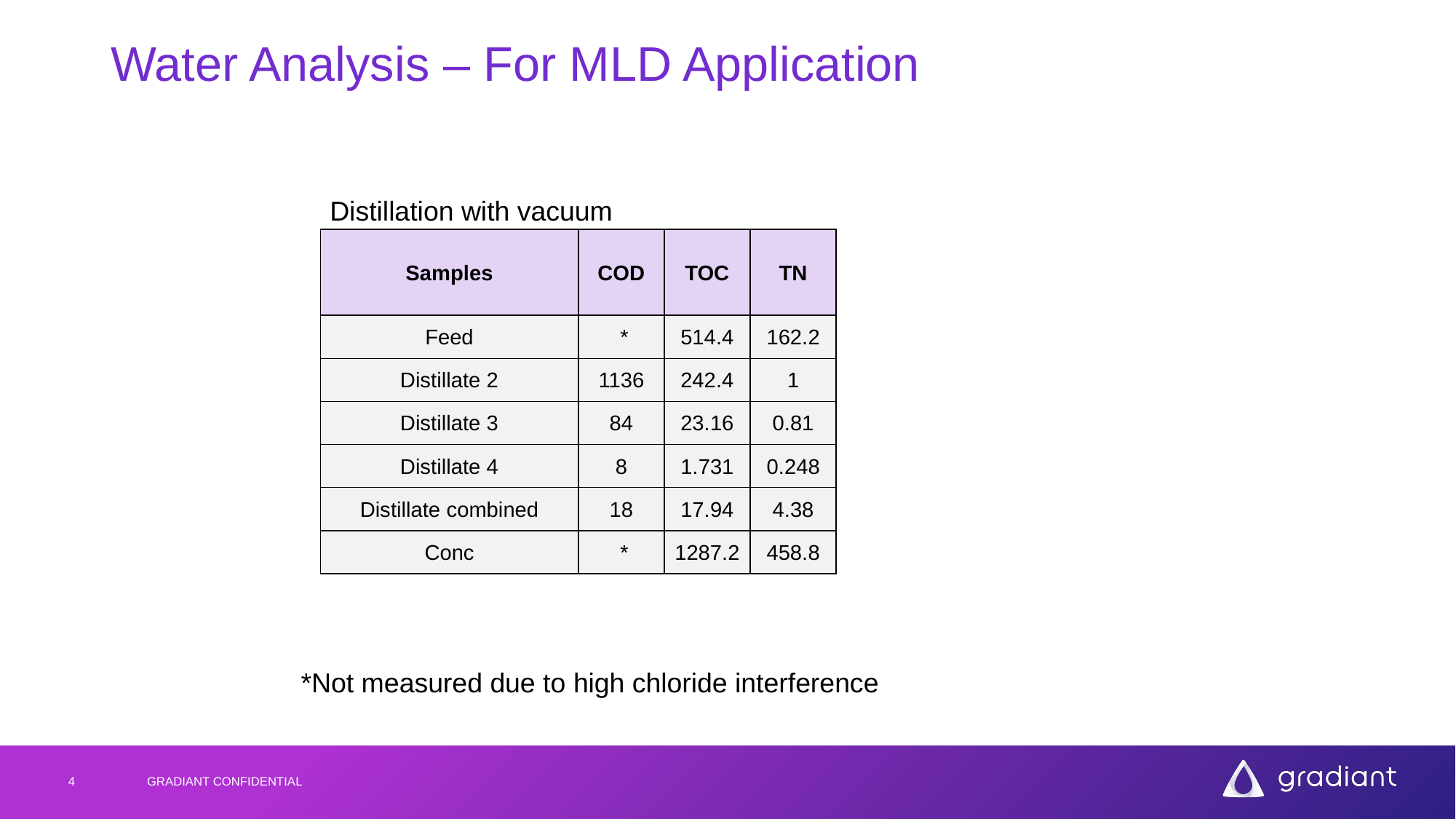

# Water Analysis – For MLD Application
Distillation with vacuum
| Samples | COD | TOC | TN |
| --- | --- | --- | --- |
| Feed | \* | 514.4 | 162.2 |
| Distillate 2 | 1136 | 242.4 | 1 |
| Distillate 3 | 84 | 23.16 | 0.81 |
| Distillate 4 | 8 | 1.731 | 0.248 |
| Distillate combined | 18 | 17.94 | 4.38 |
| Conc | \* | 1287.2 | 458.8 |
*Not measured due to high chloride interference
4
GRADIANT CONFIDENTIAL